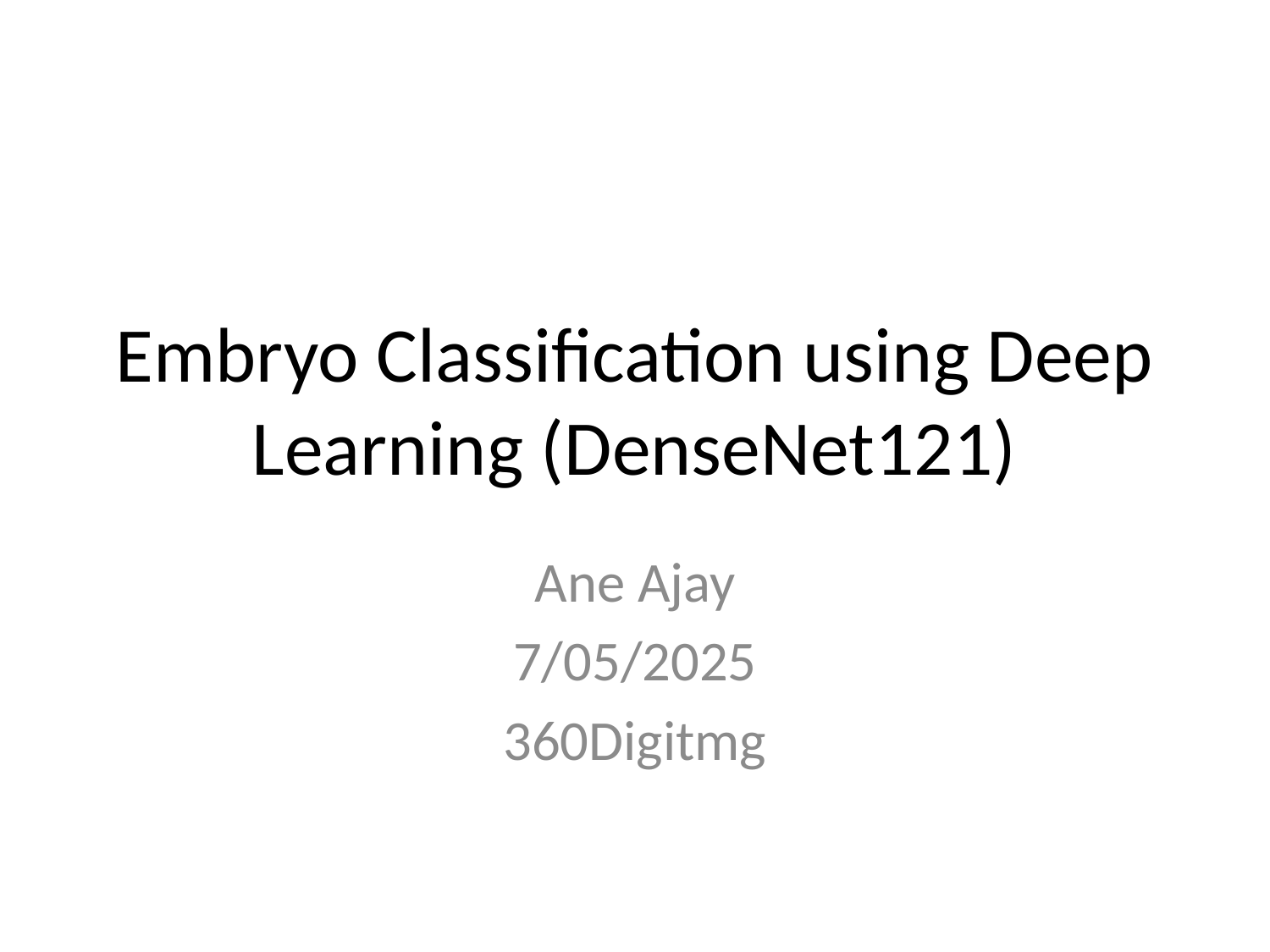

# Embryo Classification using Deep Learning (DenseNet121)
Ane Ajay
7/05/2025
360Digitmg